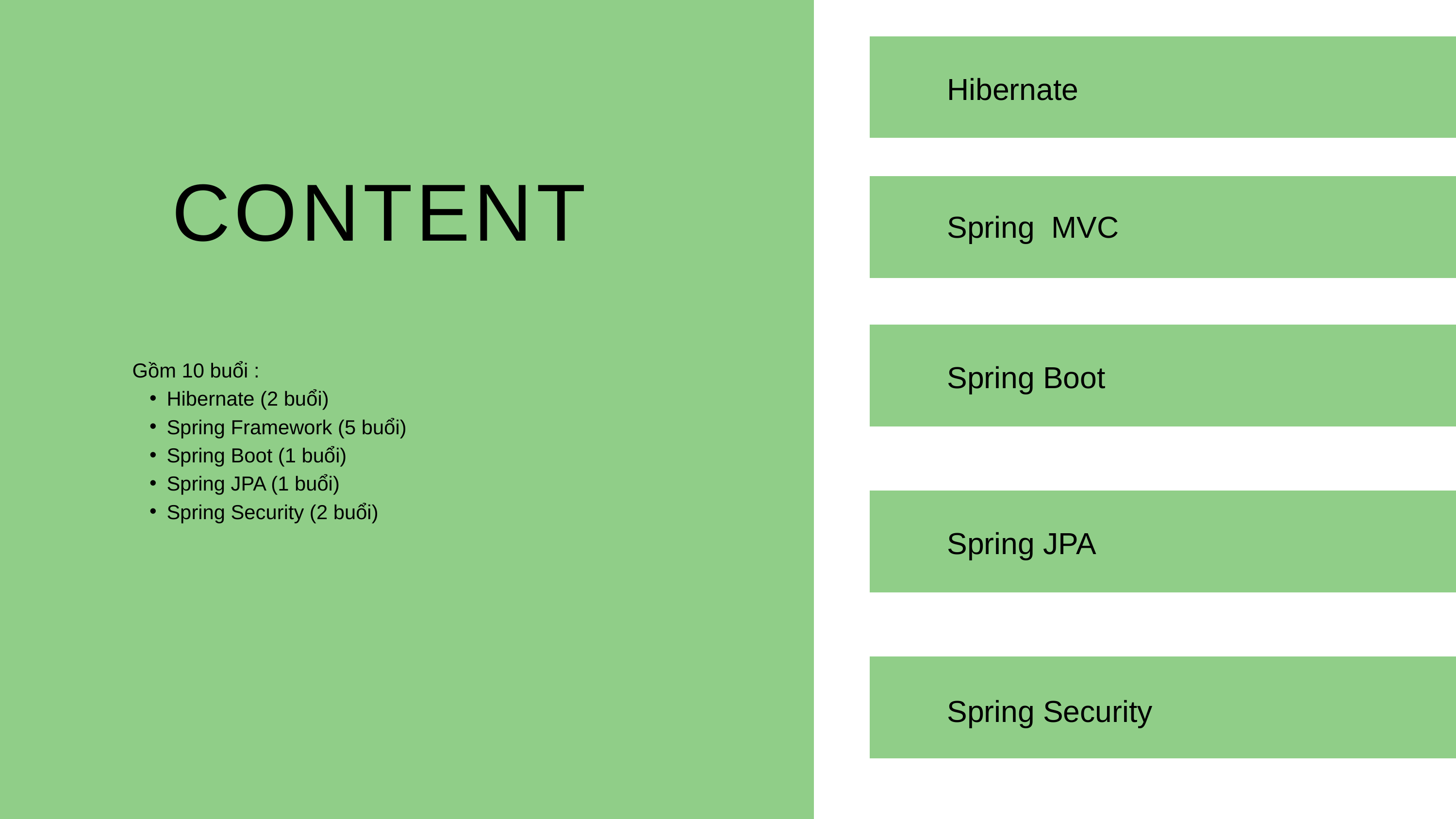

Hibernate
CONTENT

Spring  MVC

Spring Boot
Gồm 10 buổi :
Hibernate (2 buổi)
Spring Framework (5 buổi)
Spring Boot (1 buổi)
Spring JPA (1 buổi)
Spring Security (2 buổi)

Spring JPA

Spring Security